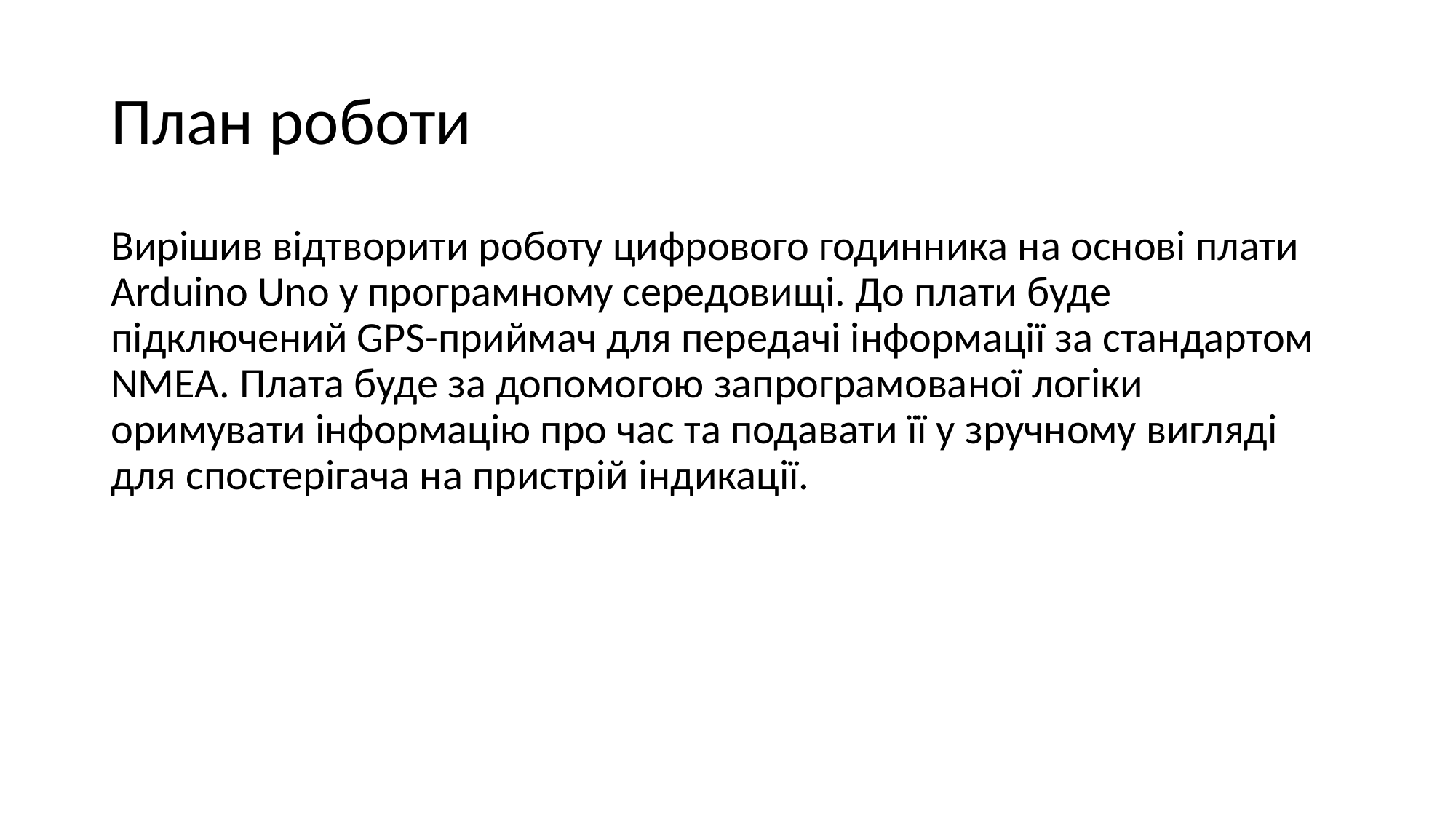

# План роботи
Вирішив відтворити роботу цифрового годинника на основі плати Arduino Uno у програмному середовищі. До плати буде підключений GPS-приймач для передачі інформації за стандартом NMEA. Плата буде за допомогою запрограмованої логіки оримувати інформацію про час та подавати її у зручному вигляді для спостерігача на пристрій індикації.